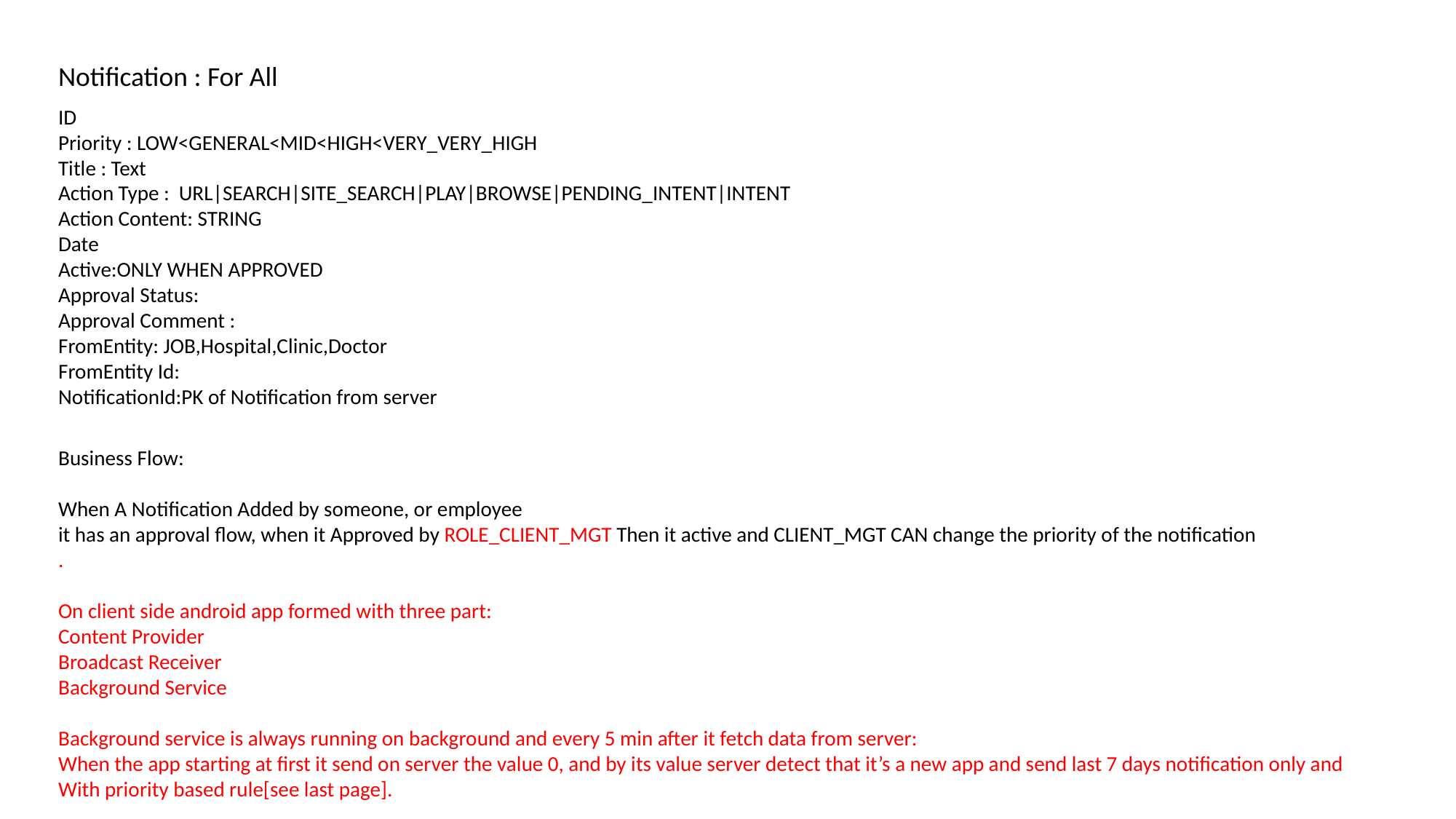

Notification : For All
ID
Priority : LOW<GENERAL<MID<HIGH<VERY_VERY_HIGH
Title : Text
Action Type :  URL|SEARCH|SITE_SEARCH|PLAY|BROWSE|PENDING_INTENT|INTENT
Action Content: STRING
Date
Active:ONLY WHEN APPROVED
Approval Status:
Approval Comment :
FromEntity: JOB,Hospital,Clinic,Doctor
FromEntity Id:
NotificationId:PK of Notification from server
Business Flow:

When A Notification Added by someone, or employee
it has an approval flow, when it Approved by ROLE_CLIENT_MGT Then it active and CLIENT_MGT CAN change the priority of the notification
.

On client side android app formed with three part:
Content Provider
Broadcast Receiver
Background Service

Background service is always running on background and every 5 min after it fetch data from server:
When the app starting at first it send on server the value 0, and by its value server detect that it’s a new app and send last 7 days notification only and
With priority based rule[see last page].